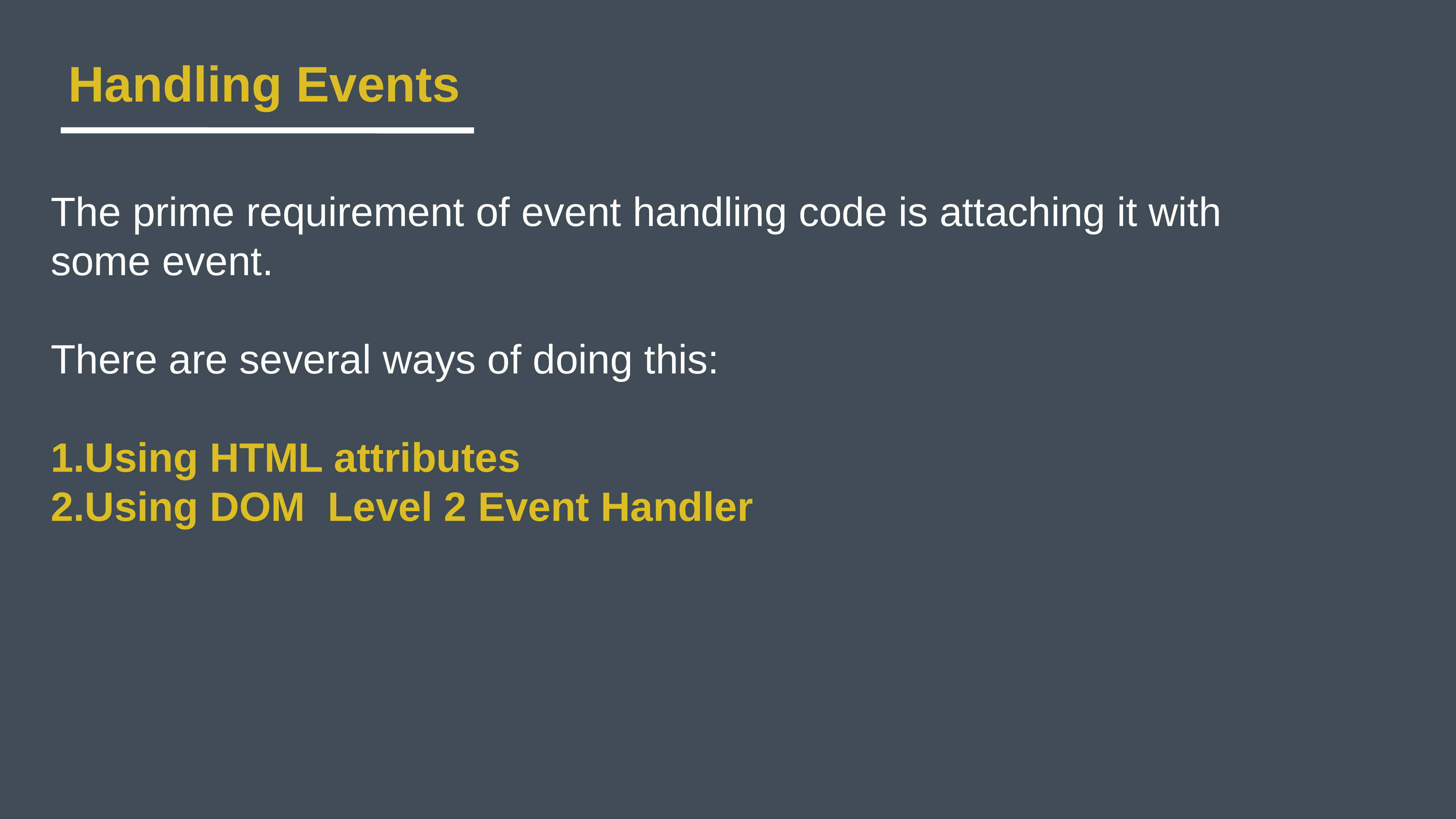

Handling Events
The prime requirement of event handling code is attaching it with some event.

There are several ways of doing this:

Using HTML attributes
Using DOM  Level 2 Event Handler